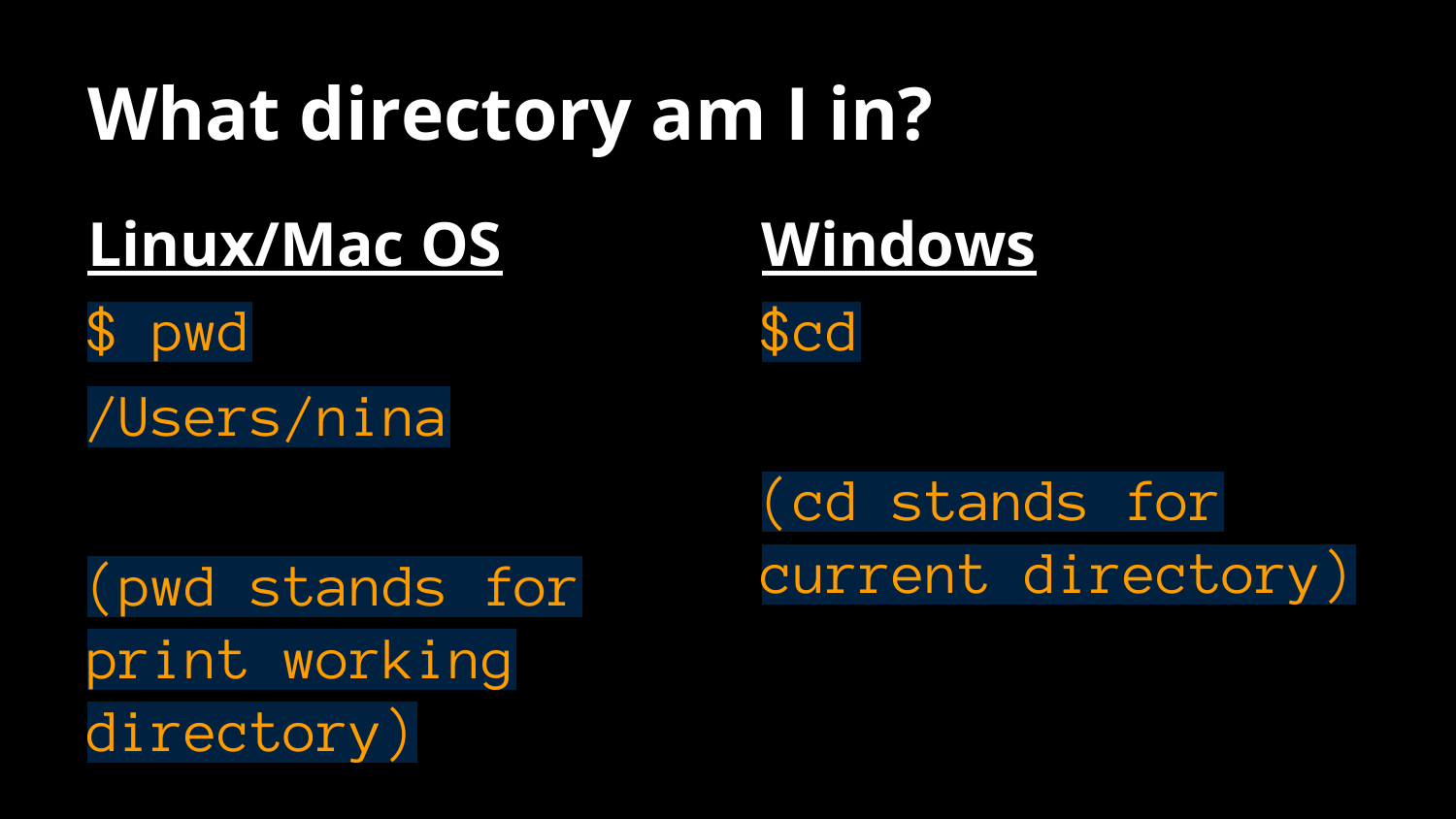

# What directory am I in?
Linux/Mac OS
$ pwd
/Users/nina

(pwd stands for print working directory)
Windows
$cd

(cd stands for current directory)